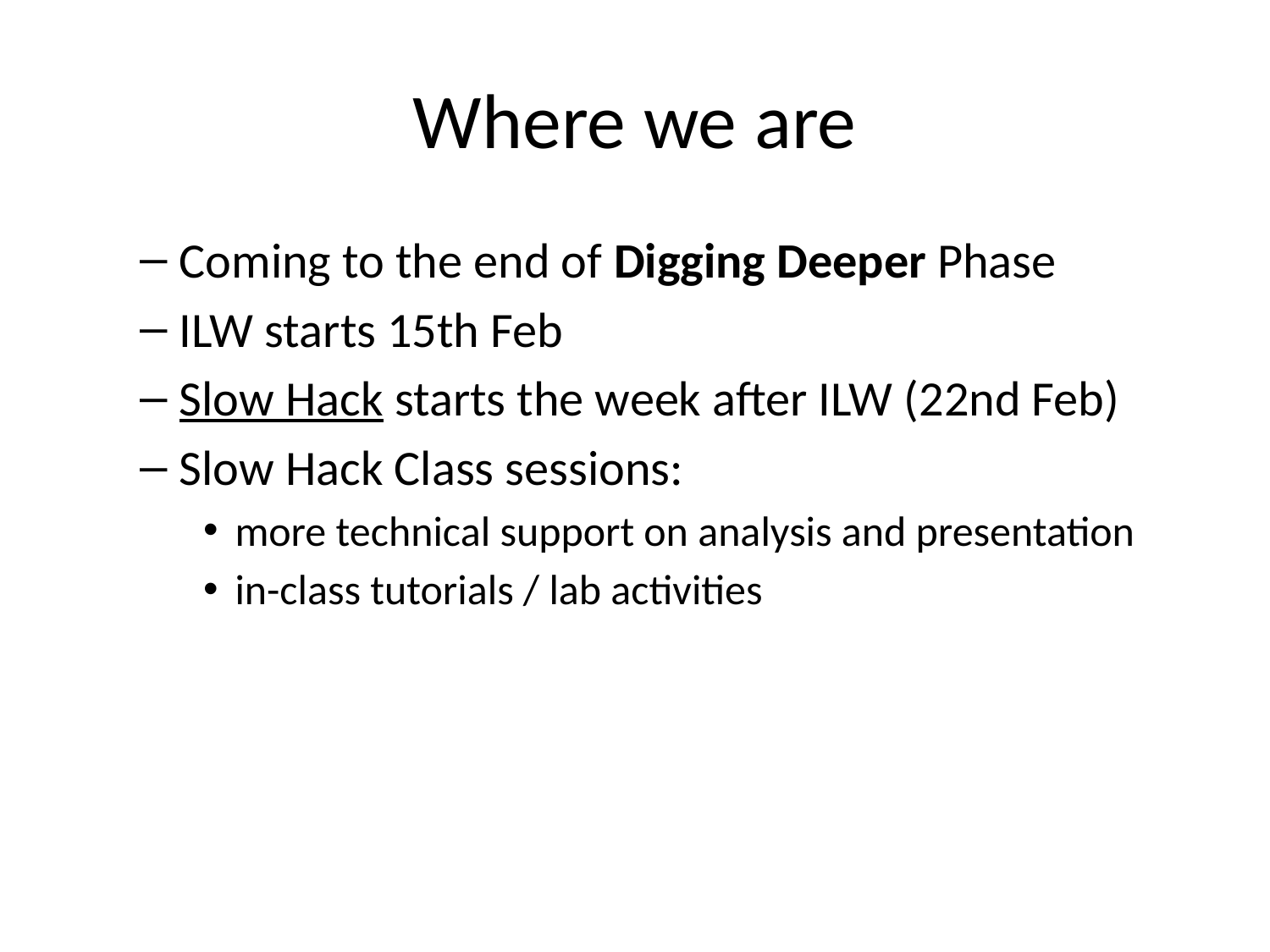

# Where we are
Coming to the end of Digging Deeper Phase
ILW starts 15th Feb
Slow Hack starts the week after ILW (22nd Feb)
Slow Hack Class sessions:
more technical support on analysis and presentation
in-class tutorials / lab activities